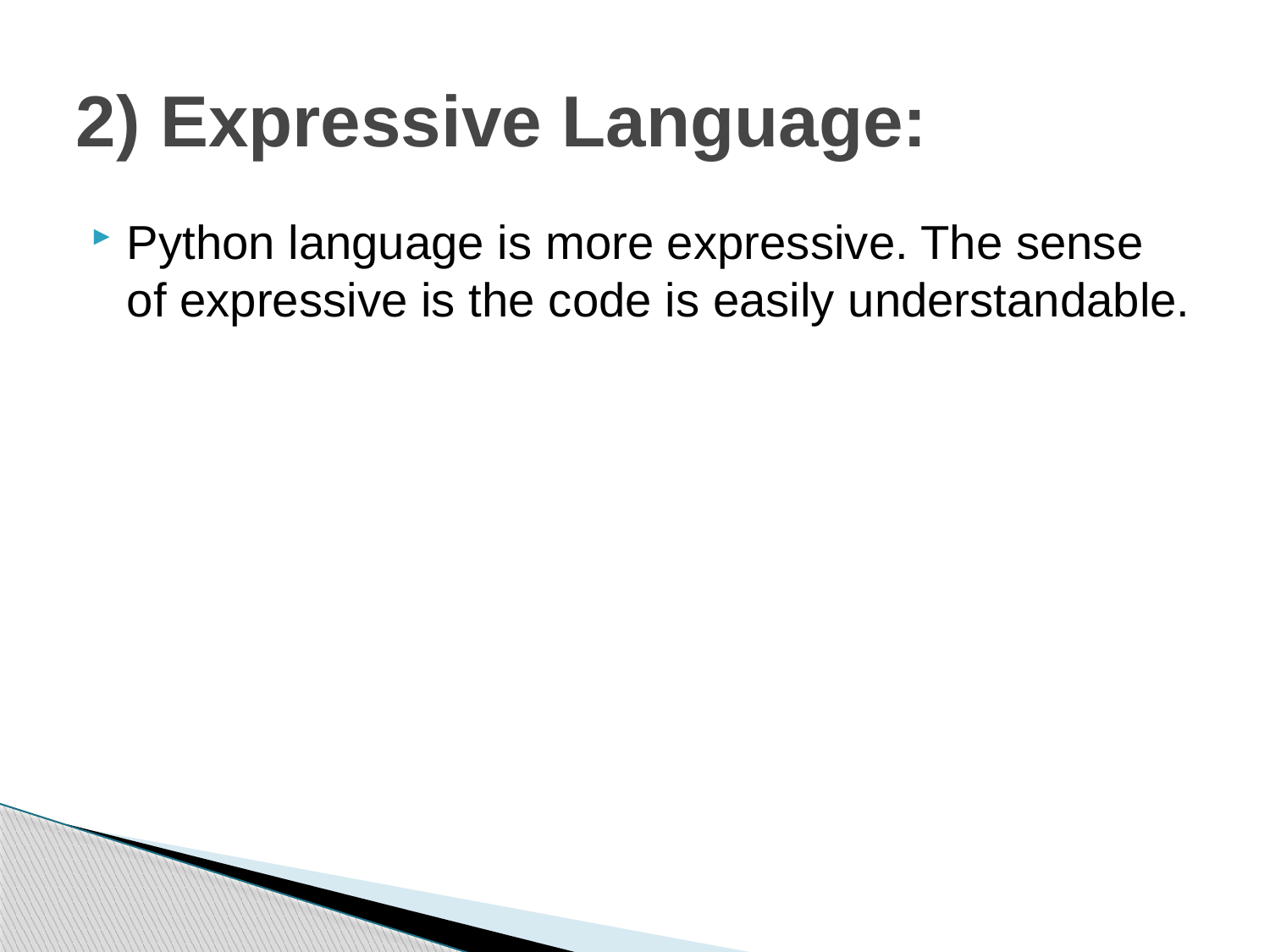

# 2) Expressive Language:
Python language is more expressive. The sense of expressive is the code is easily understandable.